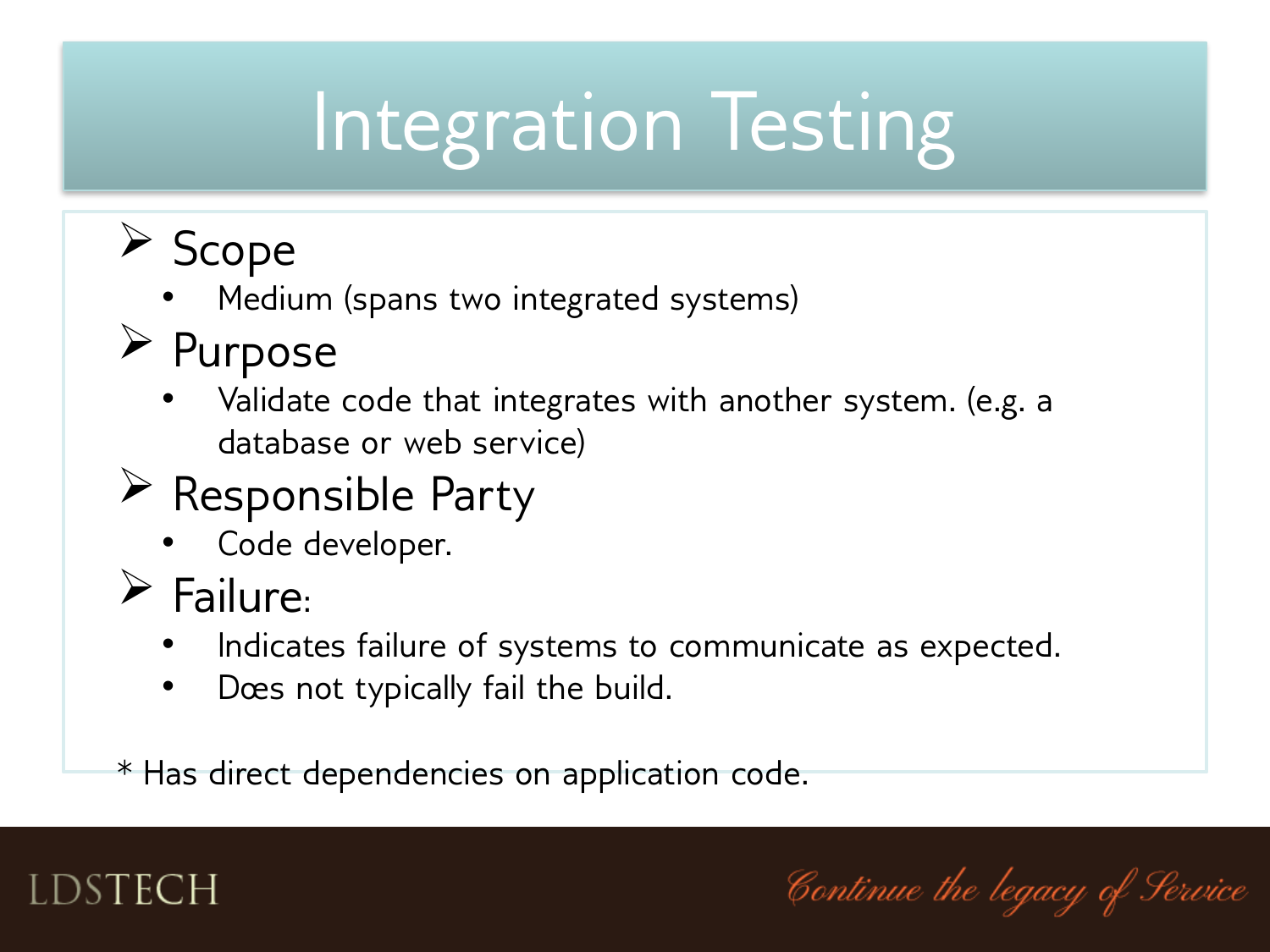

# Integration Testing
Scope
Medium (spans two integrated systems)
Purpose
Validate code that integrates with another system. (e.g. a database or web service)
Responsible Party
Code developer.
Failure:
Indicates failure of systems to communicate as expected.
Does not typically fail the build.

* Has direct dependencies on application code.